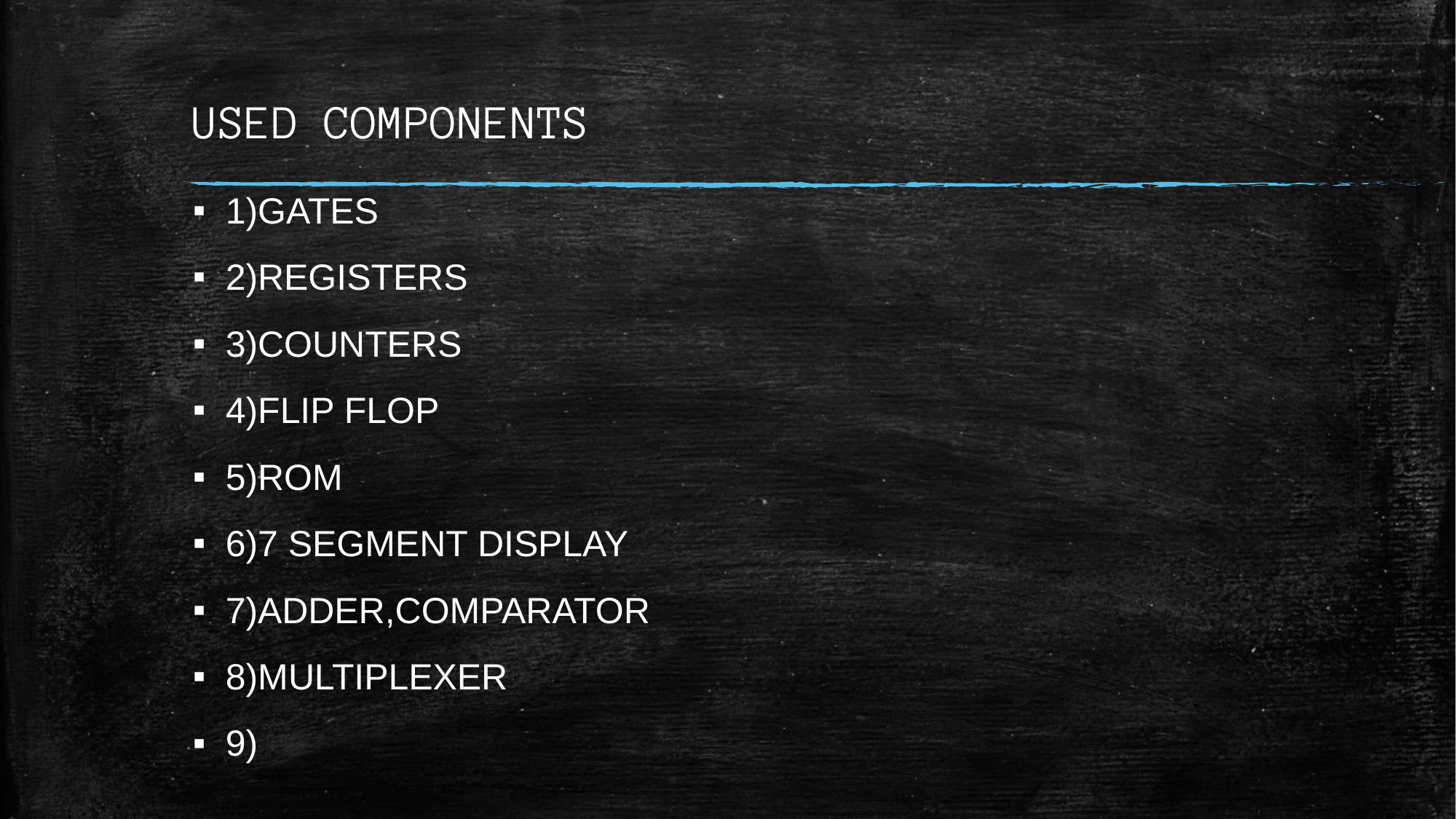

# USED COMPONENTS
1)GATES
2)REGISTERS
3)COUNTERS
4)FLIP FLOP
5)ROM
6)7 SEGMENT DISPLAY
7)ADDER,COMPARATOR
8)MULTIPLEXER
9)